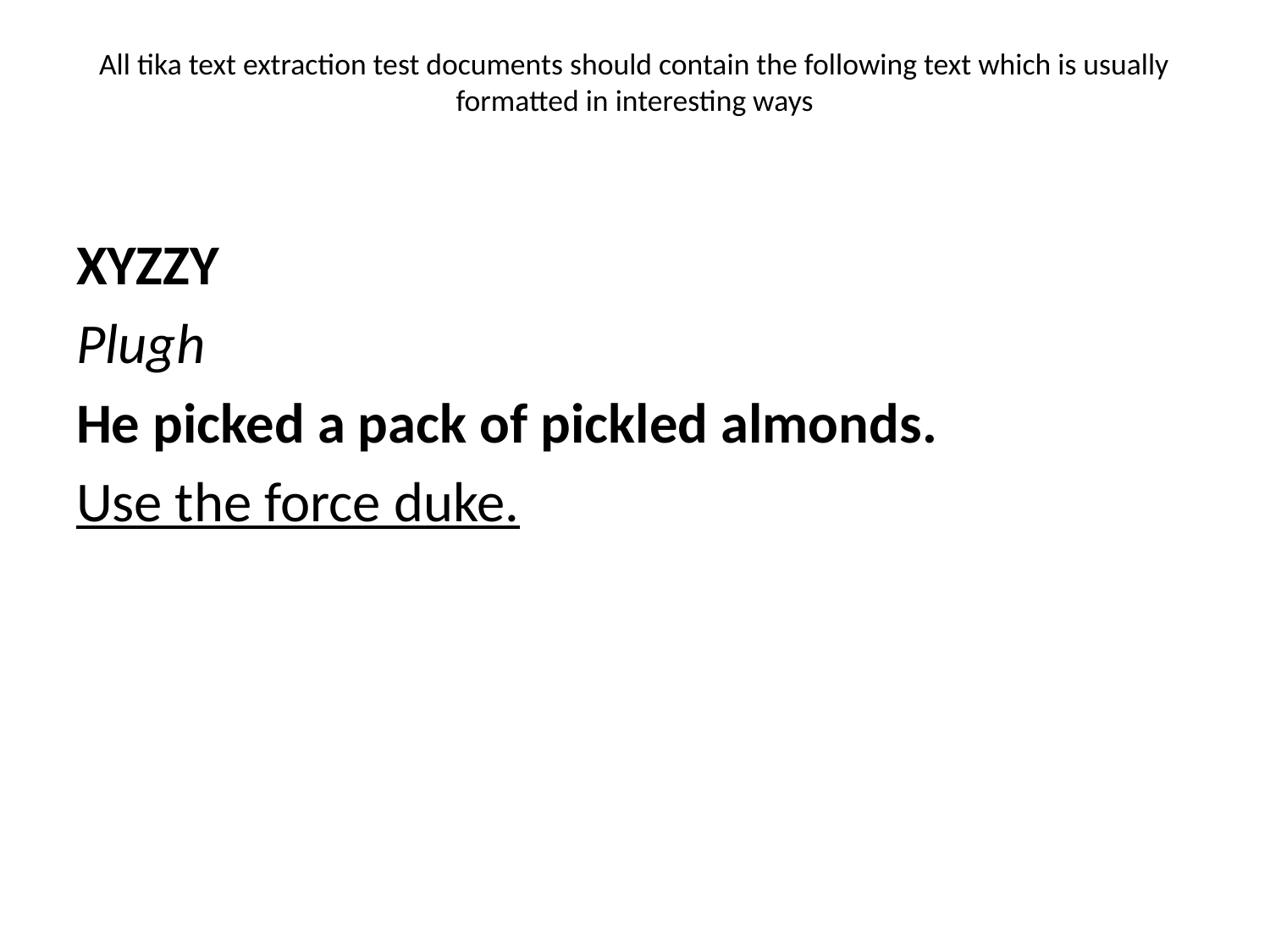

# All tika text extraction test documents should contain the following text which is usually formatted in interesting ways
XYZZY
Plugh
He picked a pack of pickled almonds.
Use the force duke.